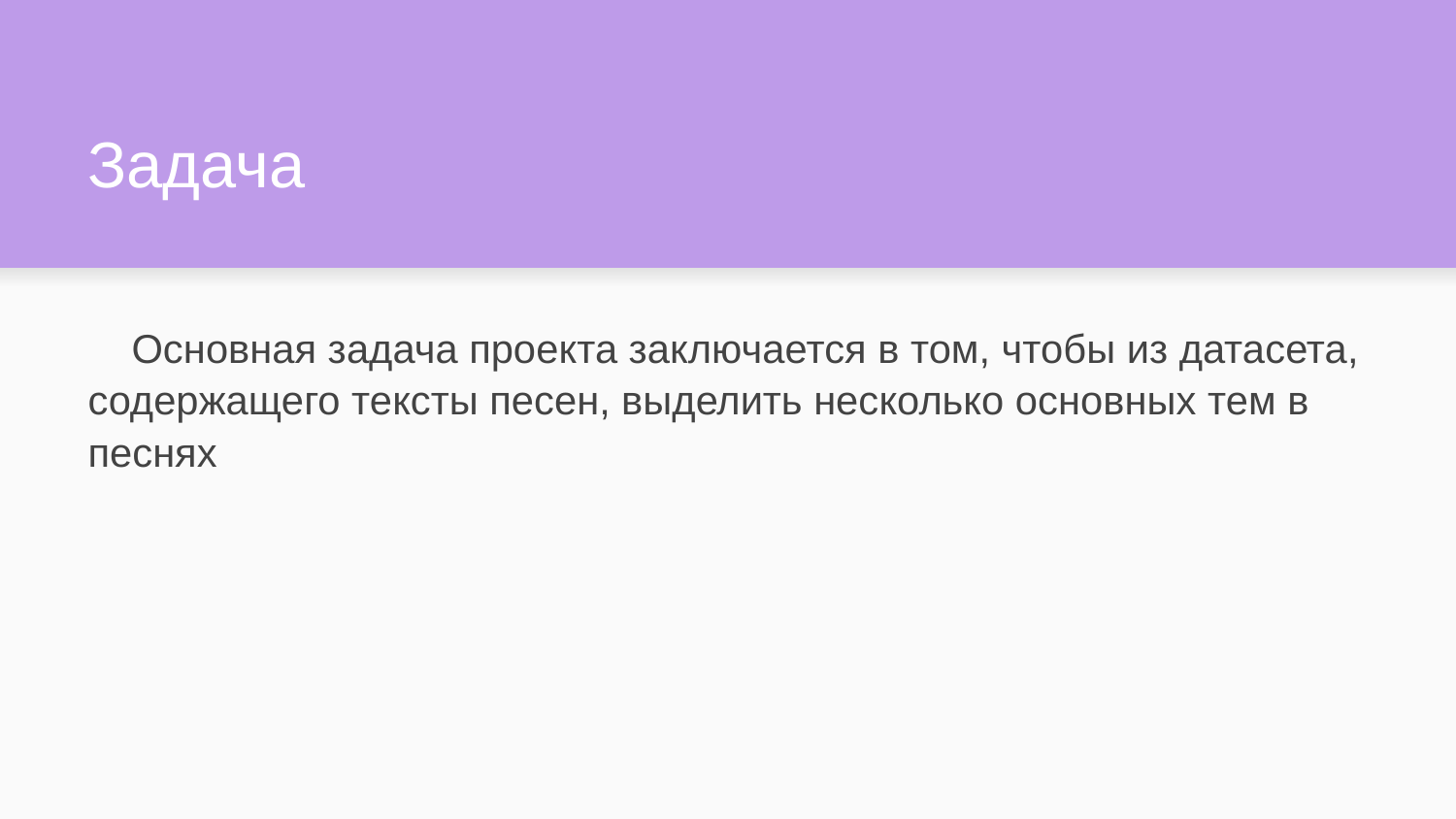

# Задача
Основная задача проекта заключается в том, чтобы из датасета, содержащего тексты песен, выделить несколько основных тем в песнях